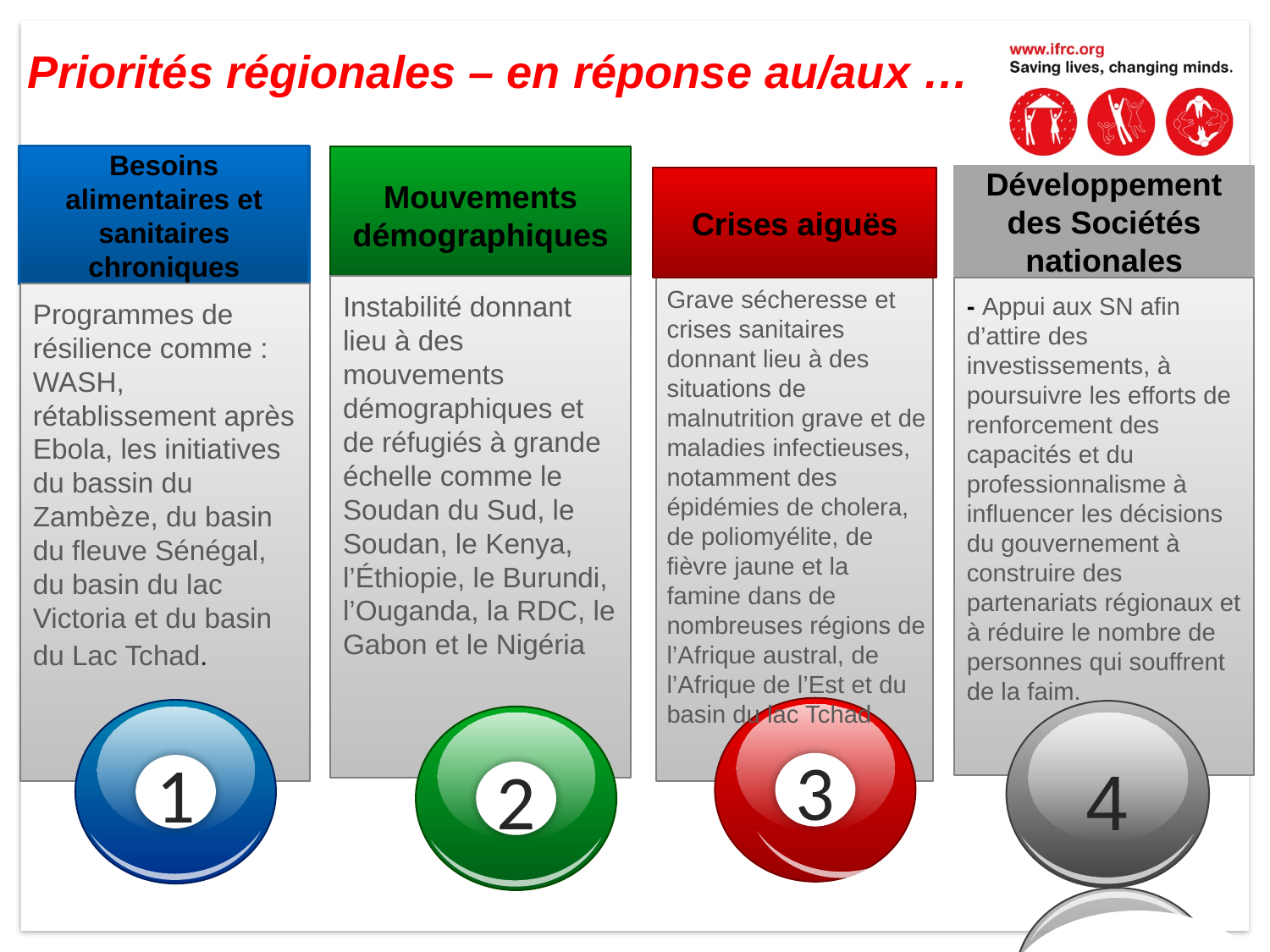

Priorités régionales – en réponse au/aux …
Besoins alimentaires et sanitaires chroniques
Programmes de résilience comme :  WASH, rétablissement après Ebola, les initiatives du bassin du Zambèze, du basin du fleuve Sénégal, du basin du lac Victoria et du basin du Lac Tchad.
Mouvements démographiques
Instabilité donnant lieu à des mouvements démographiques et de réfugiés à grande échelle comme le Soudan du Sud, le Soudan, le Kenya, l’Éthiopie, le Burundi, l’Ouganda, la RDC, le Gabon et le Nigéria

Développement des Sociétés nationales
- Appui aux SN afin d’attire des investissements, à poursuivre les efforts de renforcement des capacités et du professionnalisme à influencer les décisions du gouvernement à construire des partenariats régionaux et à réduire le nombre de personnes qui souffrent de la faim.
Crises aiguës

Grave sécheresse et crises sanitaires donnant lieu à des situations de malnutrition grave et de maladies infectieuses, notamment des épidémies de cholera, de poliomyélite, de fièvre jaune et la famine dans de nombreuses régions de l’Afrique austral, de l’Afrique de l’Est et du basin du lac Tchad

3

1

4

2

Sample Text